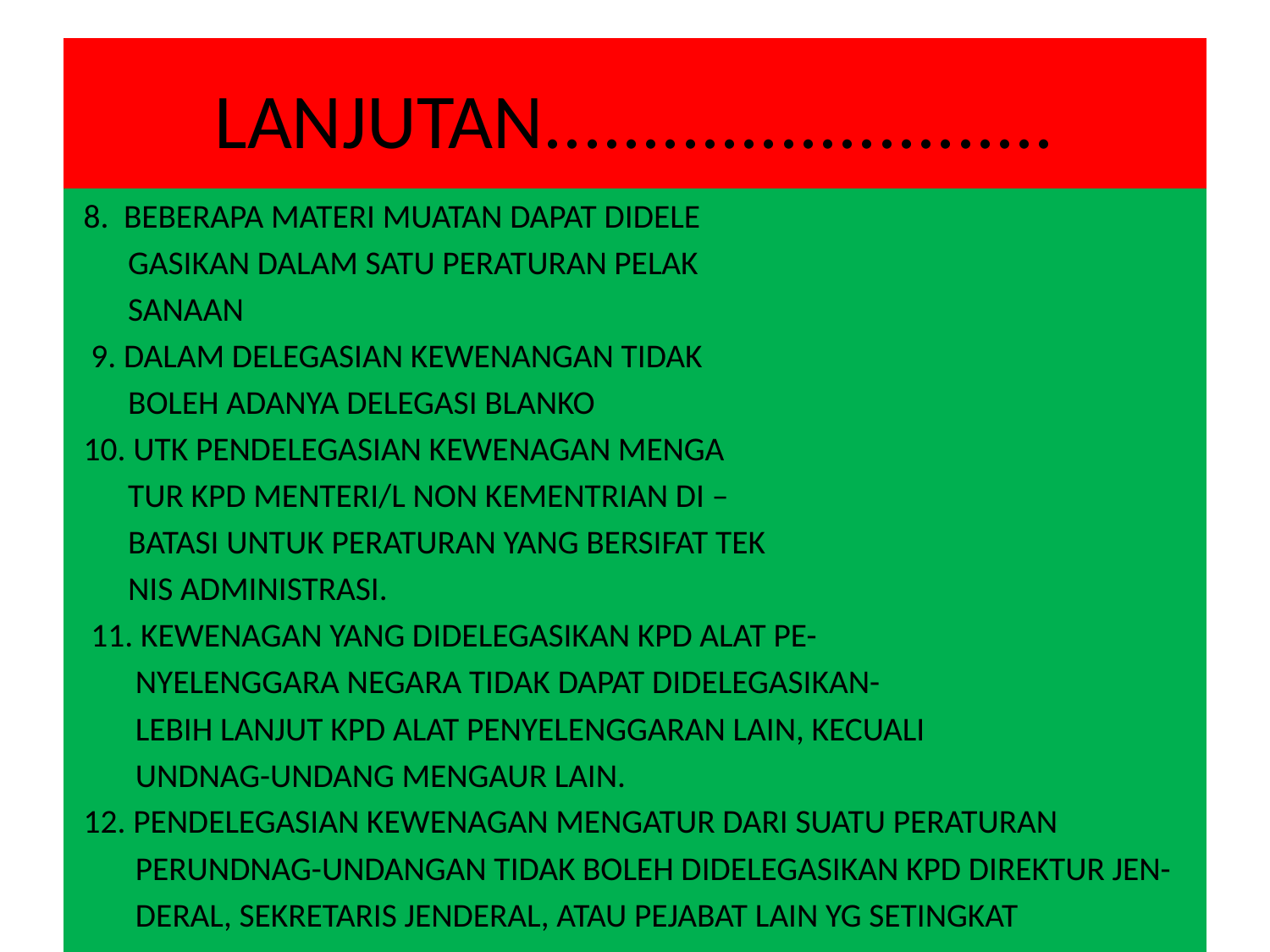

# LANJUTAN..........................
 8.  BEBERAPA MATERI MUATAN DAPAT DIDELE
       GASIKAN DALAM SATU PERATURAN PELAK
       SANAAN
  9. DALAM DELEGASIAN KEWENANGAN TIDAK
       BOLEH ADANYA DELEGASI BLANKO
 10. UTK PENDELEGASIAN KEWENAGAN MENGA
       TUR KPD MENTERI/L NON KEMENTRIAN DI –
       BATASI UNTUK PERATURAN YANG BERSIFAT TEK
       NIS ADMINISTRASI.
  11. KEWENAGAN YANG DIDELEGASIKAN KPD ALAT PE-
        NYELENGGARA NEGARA TIDAK DAPAT DIDELEGASIKAN-
        LEBIH LANJUT KPD ALAT PENYELENGGARAN LAIN, KECUALI
        UNDNAG-UNDANG MENGAUR LAIN.
 12. PENDELEGASIAN KEWENAGAN MENGATUR DARI SUATU PERATURAN
        PERUNDNAG-UNDANGAN TIDAK BOLEH DIDELEGASIKAN KPD DIREKTUR JEN-
        DERAL, SEKRETARIS JENDERAL, ATAU PEJABAT LAIN YG SETINGKAT